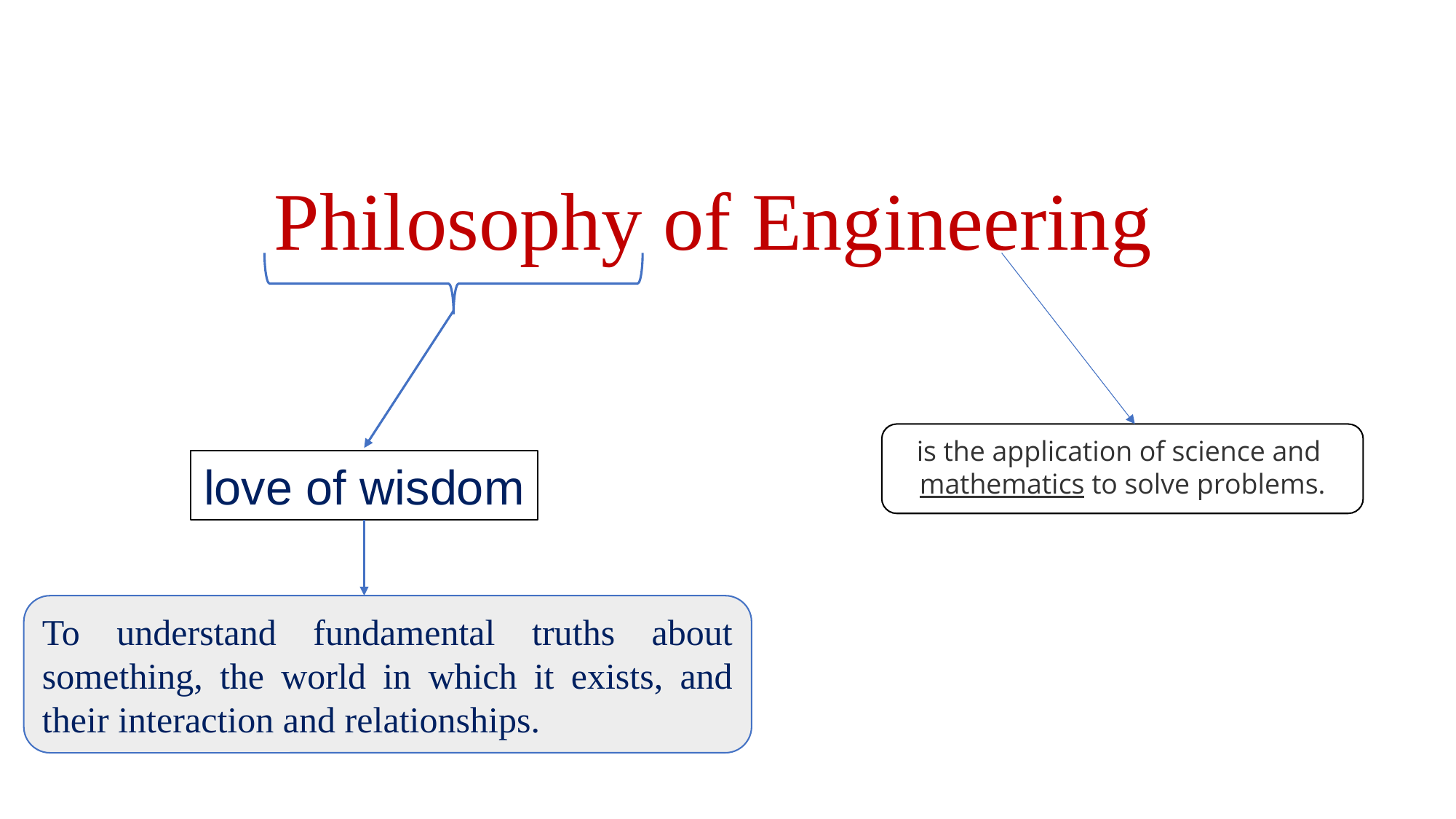

Philosophy of Engineering
is the application of science and mathematics to solve problems.
love of wisdom
To understand fundamental truths about something, the world in which it exists, and their interaction and relationships.